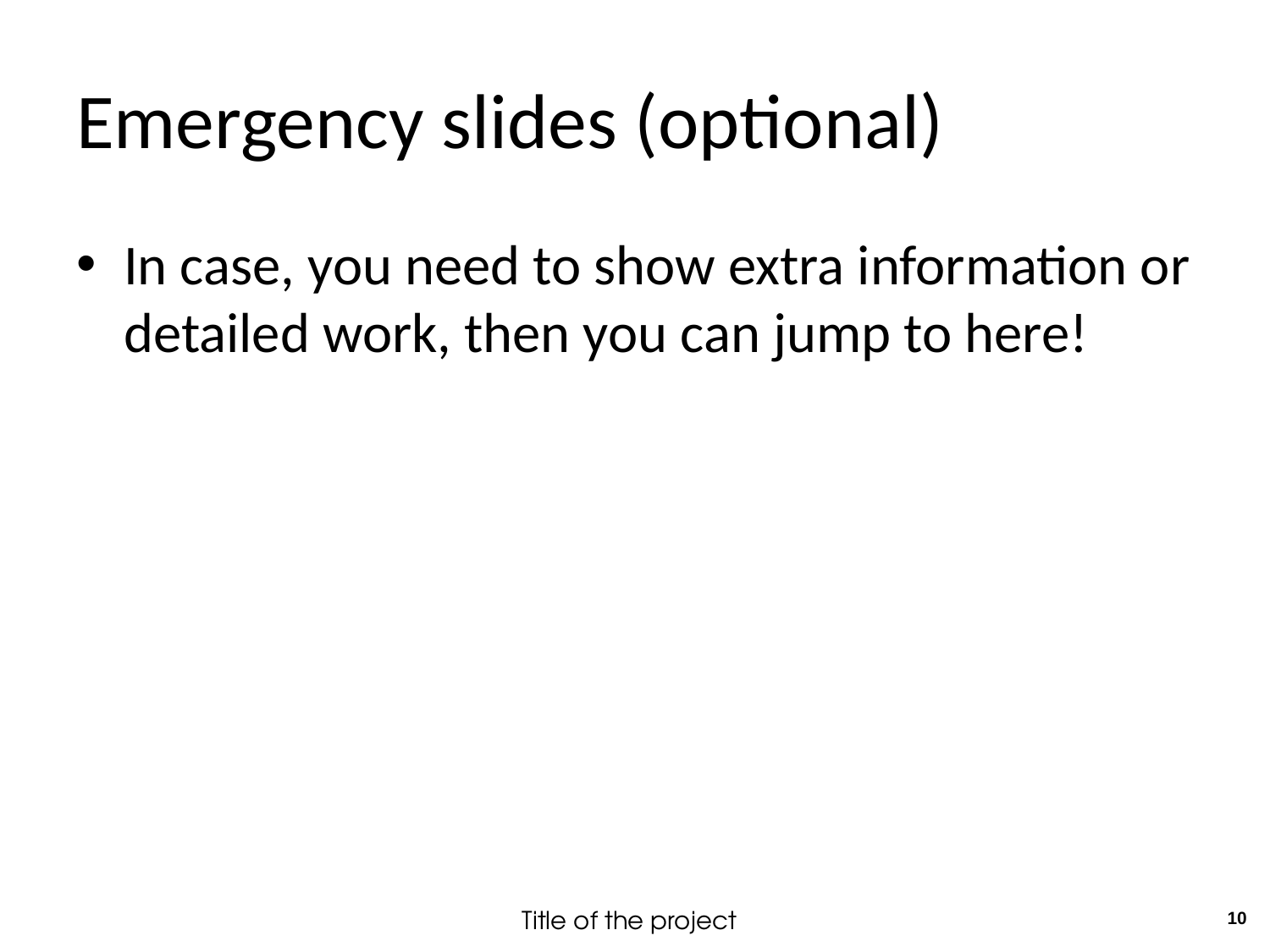

# Emergency slides (optional)
In case, you need to show extra information or detailed work, then you can jump to here!
10
Title of the project